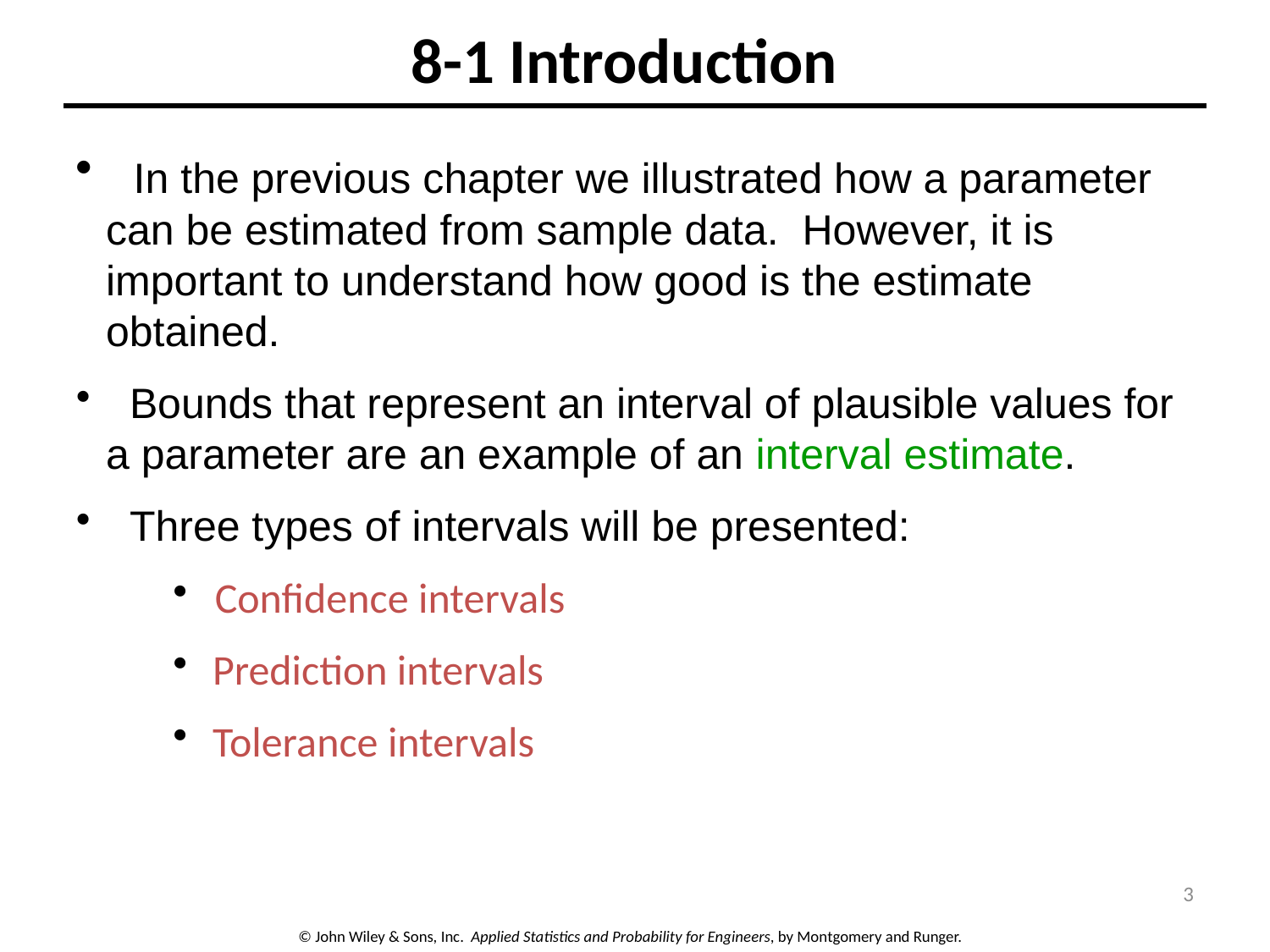

# 8-1 Introduction
  In the previous chapter we illustrated how a parameter can be estimated from sample data.  However, it is important to understand how good is the estimate obtained.
  Bounds that represent an interval of plausible values for a parameter are an example of an interval estimate.
  Three types of intervals will be presented:
 Confidence intervals
 Prediction intervals
 Tolerance intervals

3